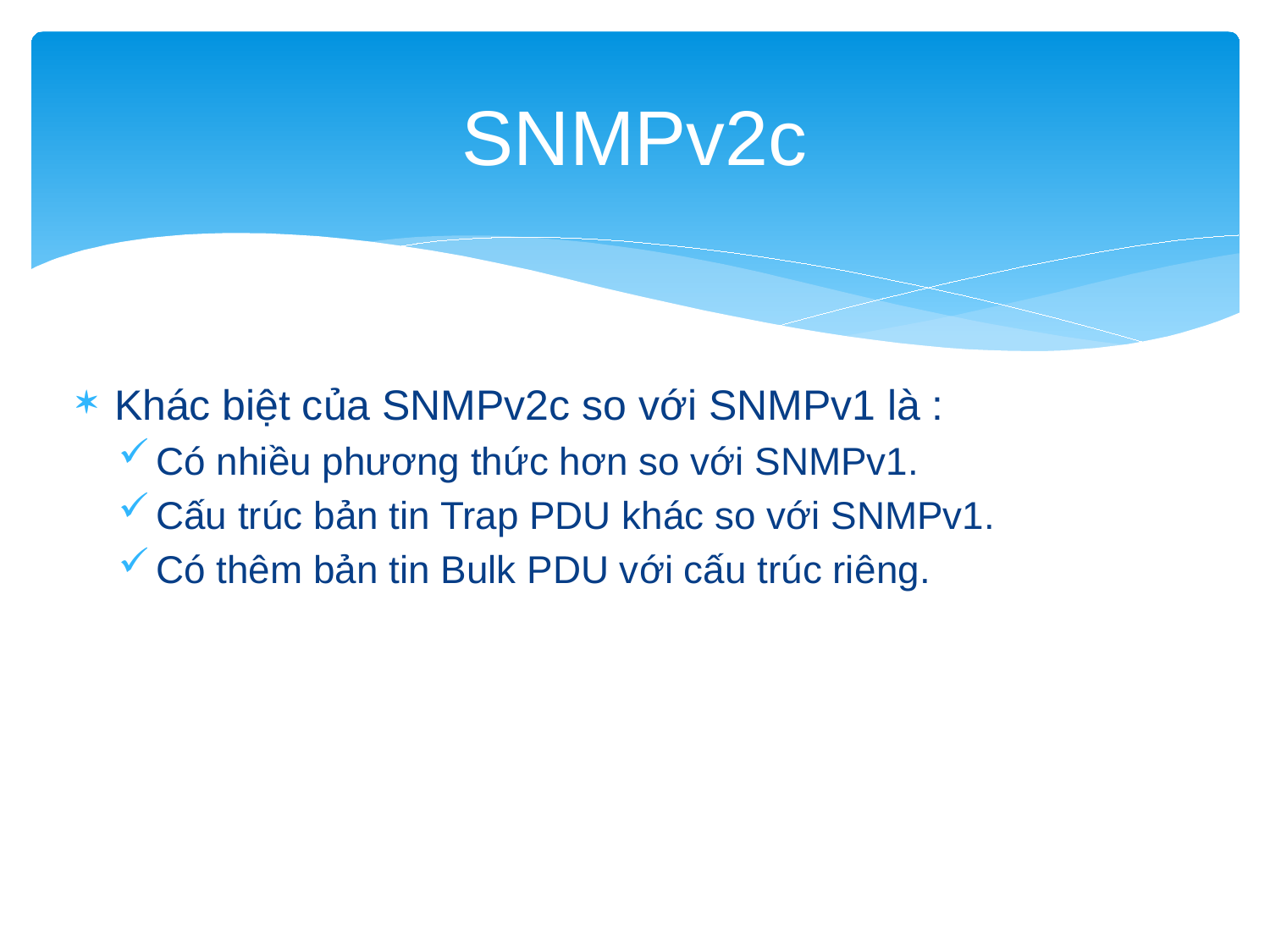

# SNMPv2c
Khác biệt của SNMPv2c so với SNMPv1 là :
Có nhiều phương thức hơn so với SNMPv1.
Cấu trúc bản tin Trap PDU khác so với SNMPv1.
Có thêm bản tin Bulk PDU với cấu trúc riêng.